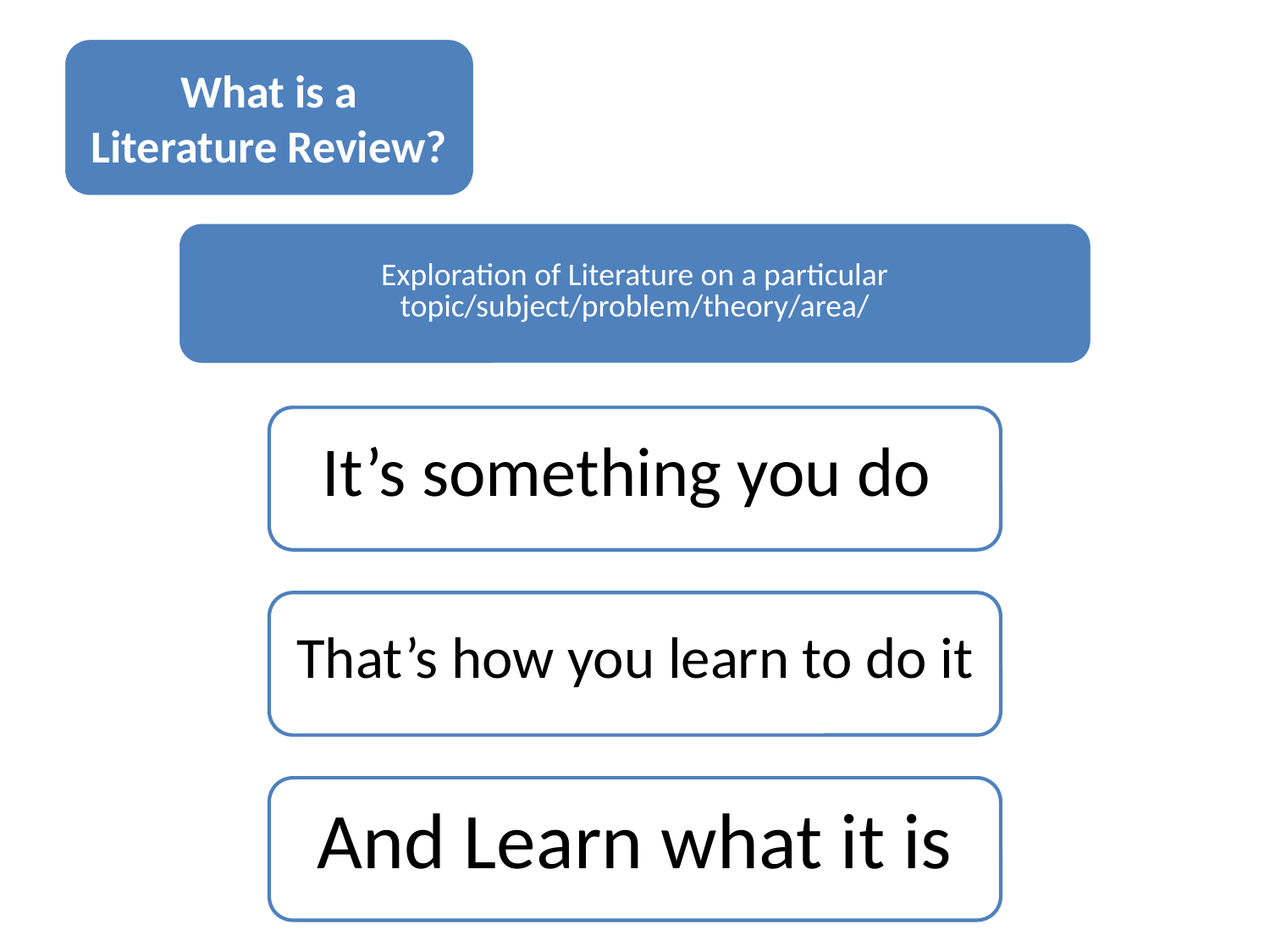

What is a Literature Review?
Exploration of Literature on a particular topic/subject/problem/theory/area/
It’s something you do
That’s how you learn to do it
And Learn what it is